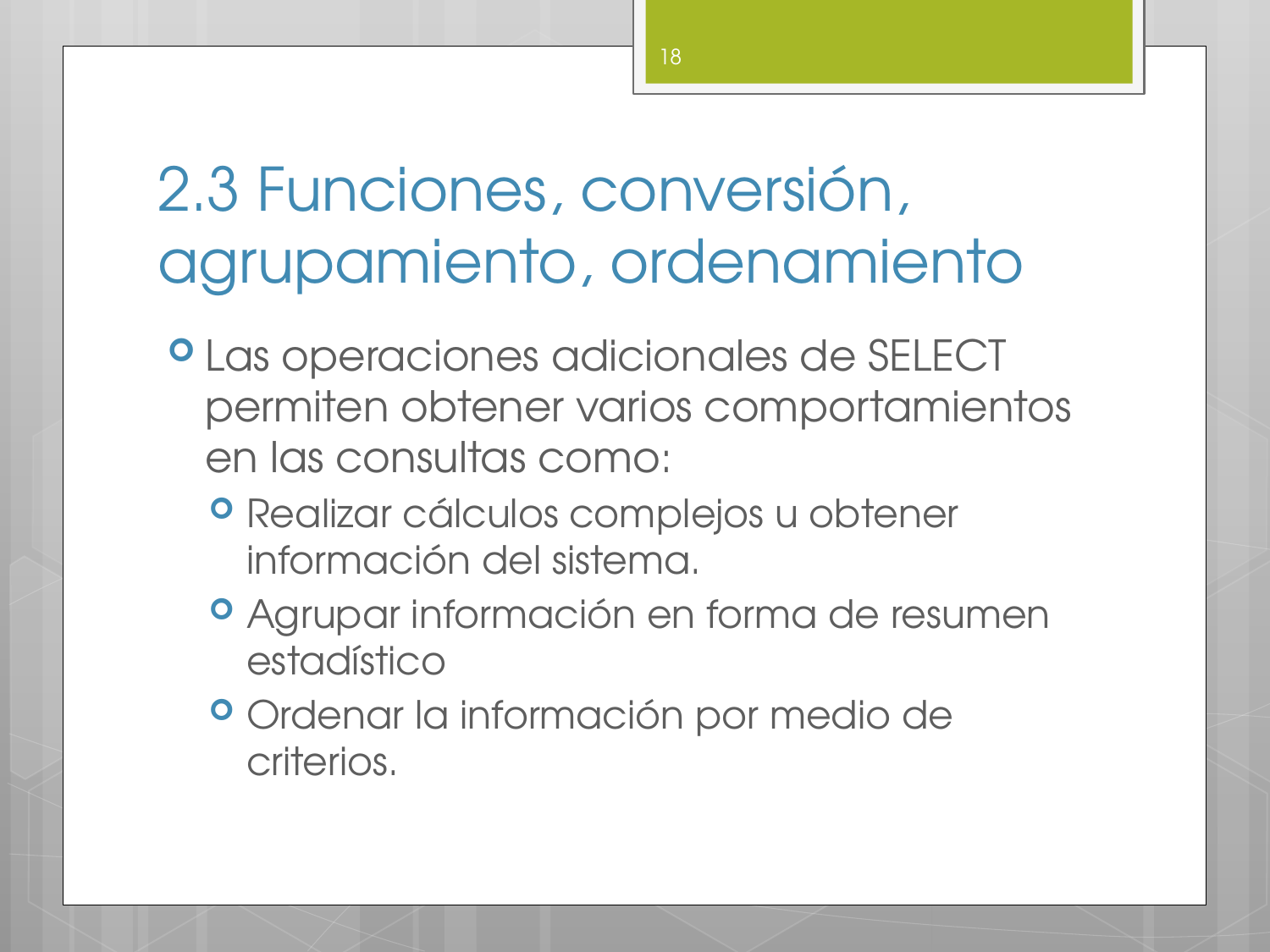

18
# 2.3 Funciones, conversión, agrupamiento, ordenamiento
Las operaciones adicionales de SELECT permiten obtener varios comportamientos en las consultas como:
Realizar cálculos complejos u obtener información del sistema.
Agrupar información en forma de resumen estadístico
Ordenar la información por medio de criterios.